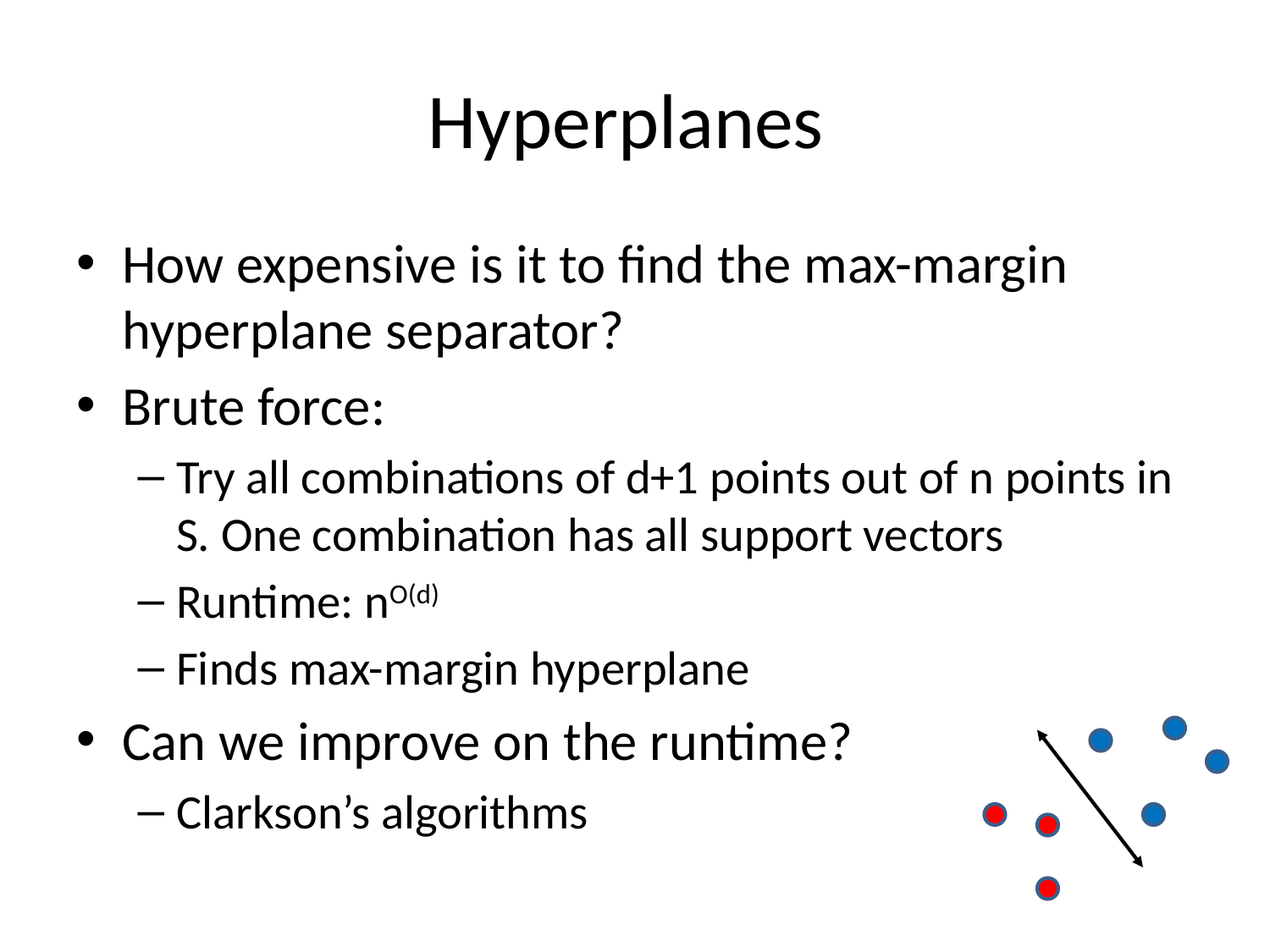

# Hyperplanes
How expensive is it to find the max-margin hyperplane separator?
Brute force:
Try all combinations of d+1 points out of n points in S. One combination has all support vectors
Runtime: nO(d)
Finds max-margin hyperplane
Can we improve on the runtime?
Clarkson’s algorithms